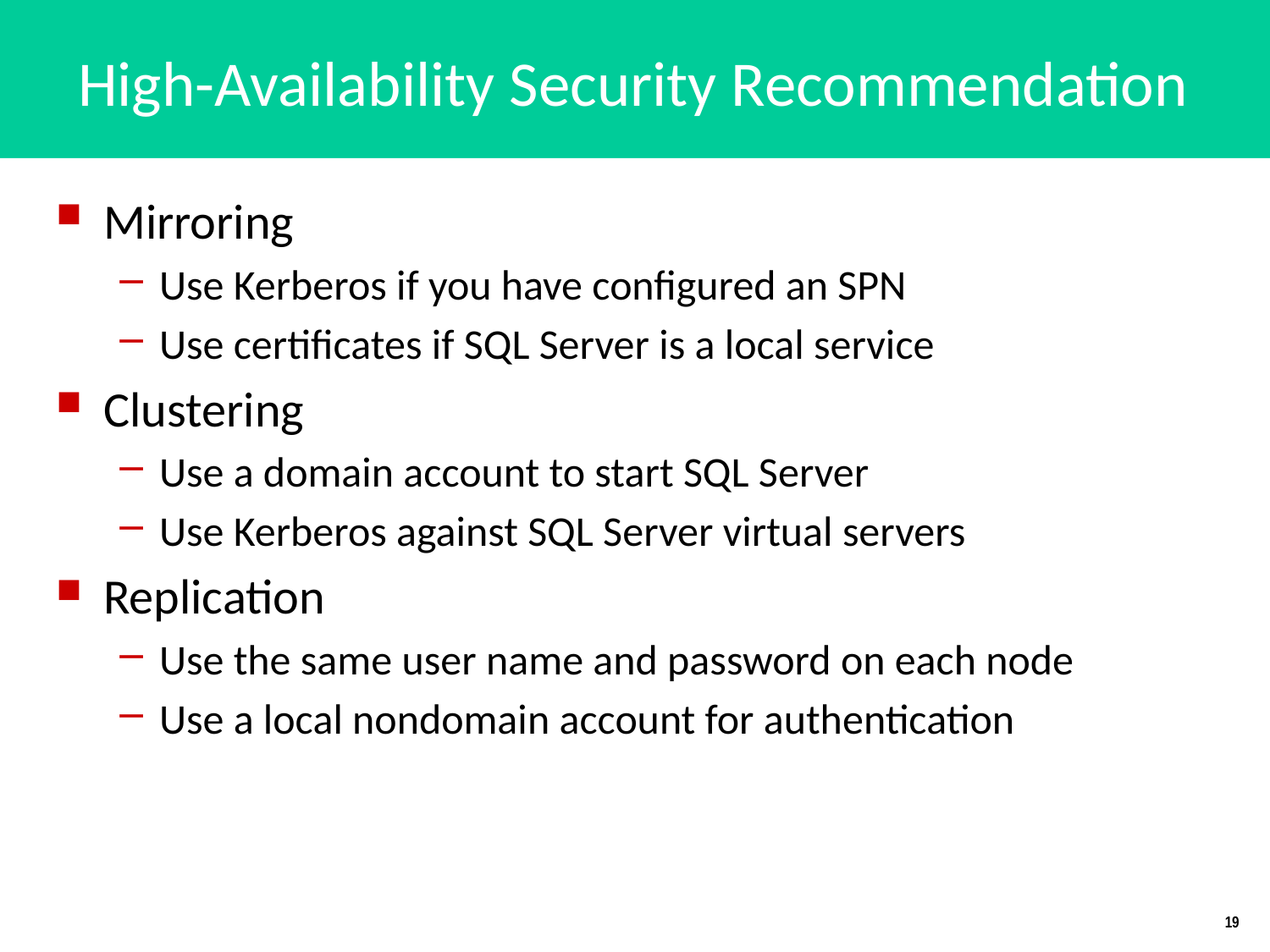

# High-Availability Security Recommendation
Mirroring
Use Kerberos if you have configured an SPN
Use certificates if SQL Server is a local service
Clustering
Use a domain account to start SQL Server
Use Kerberos against SQL Server virtual servers
Replication
Use the same user name and password on each node
Use a local nondomain account for authentication